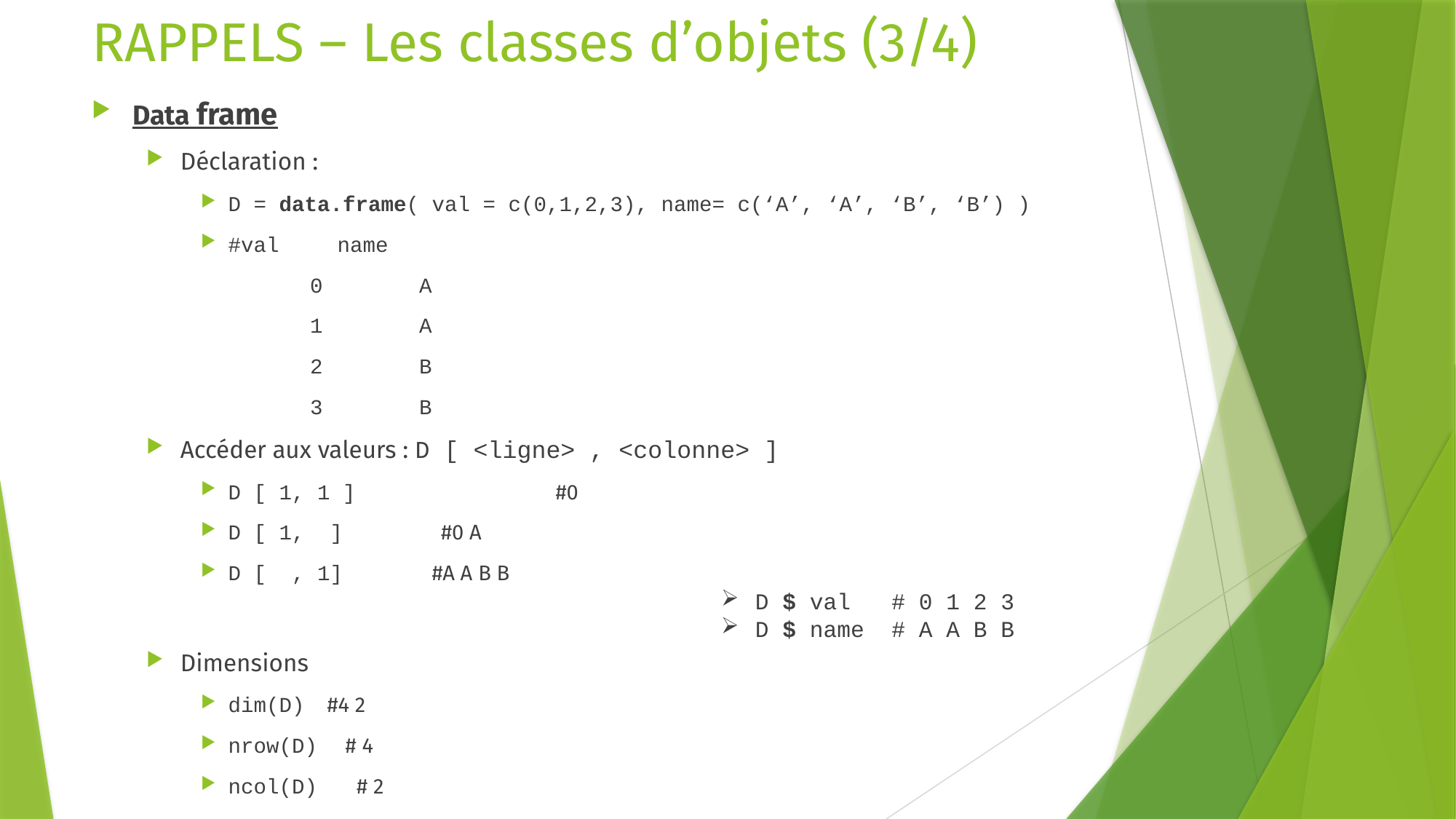

# RAPPELS – Les classes d’objets (3/4)
Data frame
Déclaration :
D = data.frame( val = c(0,1,2,3), name= c(‘A’, ‘A’, ‘B’, ‘B’) )
#val	name
	0	A
	1	A
	2	B
	3	B
Accéder aux valeurs : D [ <ligne> , <colonne> ]
D [ 1, 1 ]		#0
D [ 1,  ]         #0 A
D [  , 1]       #A A B B

Dimensions
dim(D)    #4 2
nrow(D)     # 4
ncol(D)       # 2

D $ val   # 0 1 2 3
D $ name  # A A B B